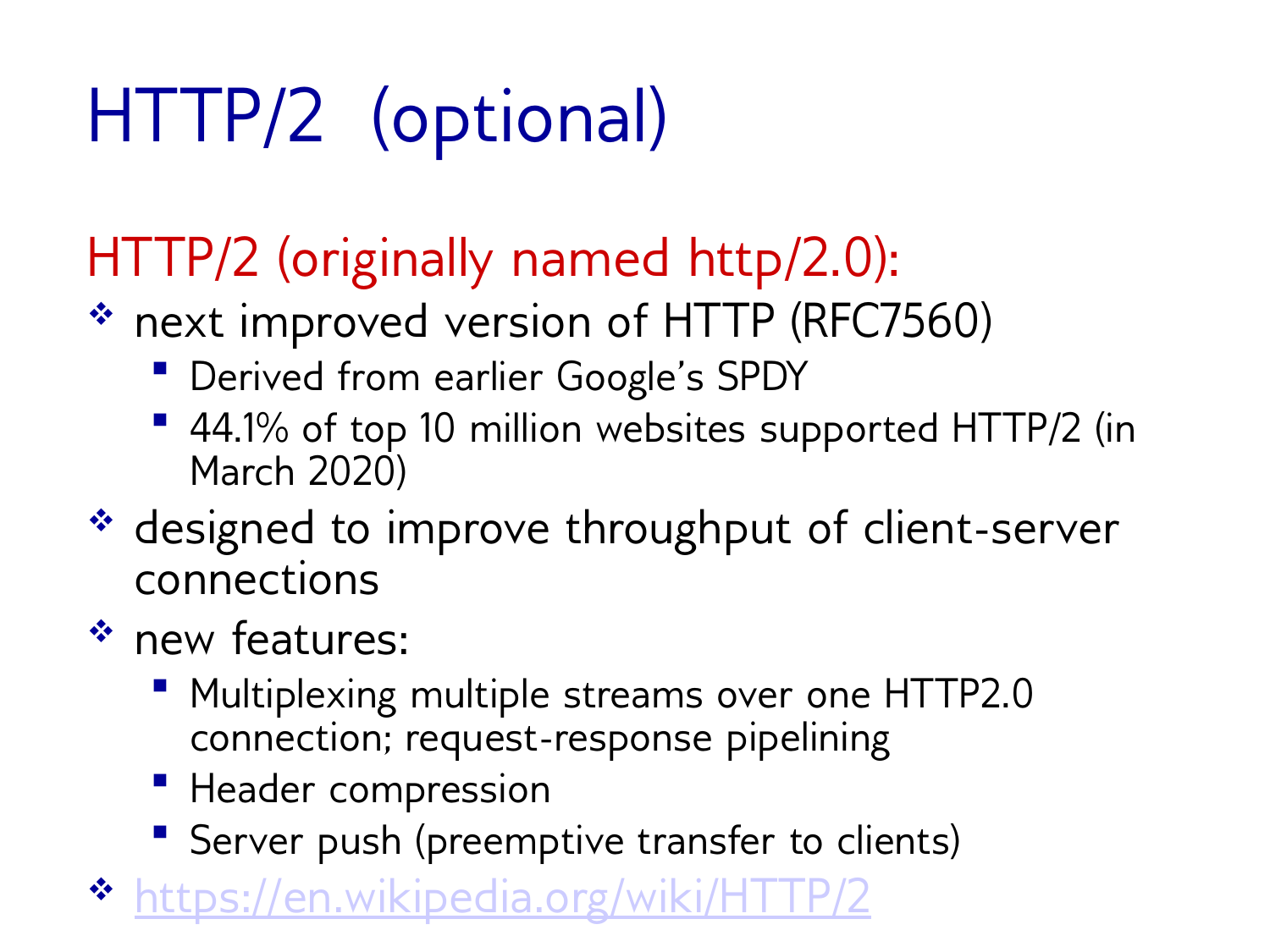

# HTTP/2  (optional)
HTTP/2 (originally named http/2.0):
next improved version of HTTP (RFC7560)
Derived from earlier Google’s SPDY
44.1% of top 10 million websites supported HTTP/2 (in March 2020)
designed to improve throughput of client-server connections
new features:
Multiplexing multiple streams over one HTTP2.0 connection; request-response pipelining
Header compression
Server push (preemptive transfer to clients)
https://en.wikipedia.org/wiki/HTTP/2